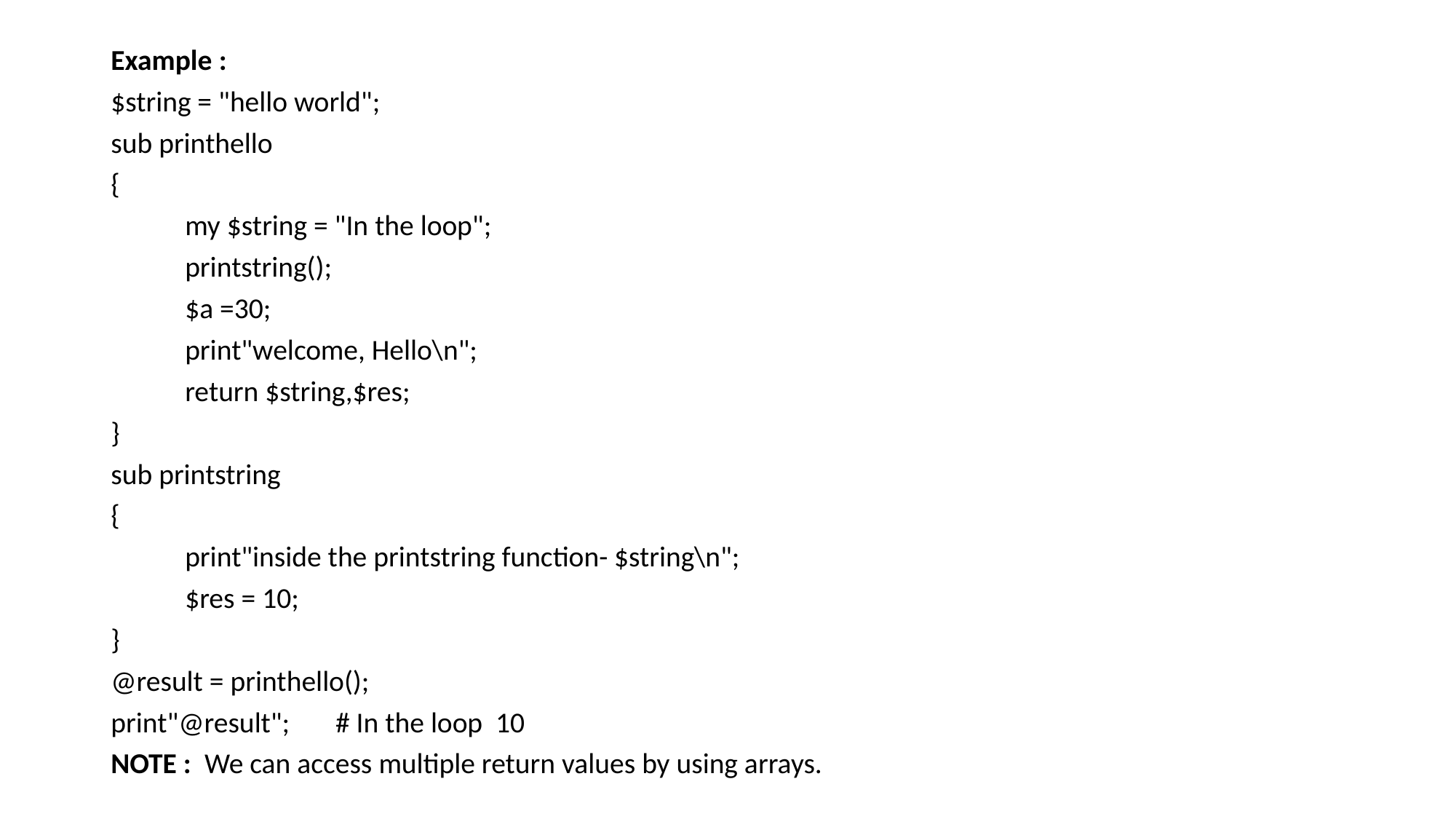

Example :
$string = "hello world";
sub printhello
{
	my $string = "In the loop";
	printstring();
	$a =30;
	print"welcome, Hello\n";
	return $string,$res;
}
sub printstring
{
	print"inside the printstring function- $string\n";
	$res = 10;
}
@result = printhello();
print"@result";       # In the loop  10
NOTE :  We can access multiple return values by using arrays.